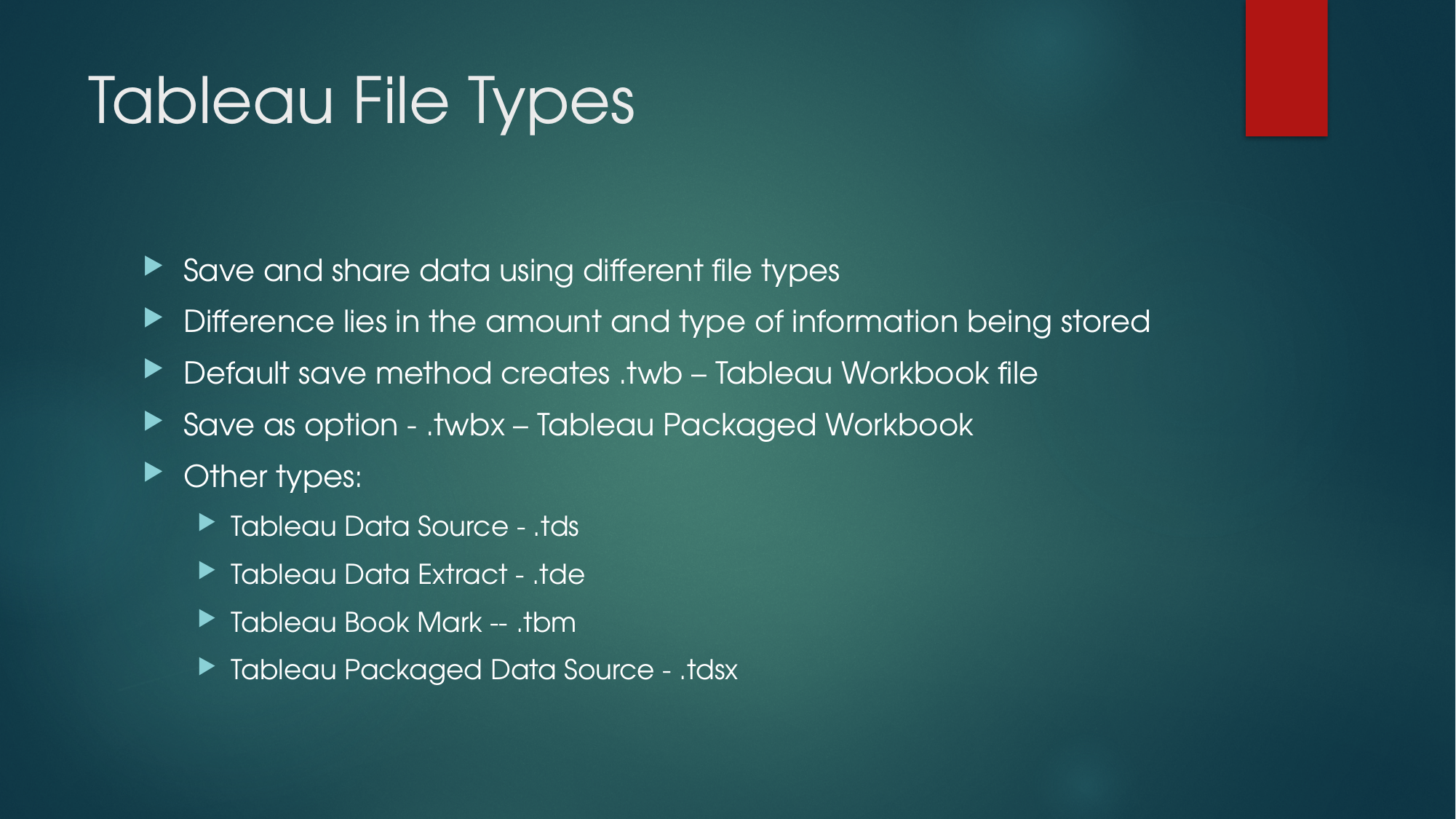

# Tableau File Types
Save and share data using different file types
Difference lies in the amount and type of information being stored
Default save method creates .twb – Tableau Workbook file
Save as option - .twbx – Tableau Packaged Workbook
Other types:
Tableau Data Source - .tds
Tableau Data Extract - .tde
Tableau Book Mark -- .tbm
Tableau Packaged Data Source - .tdsx